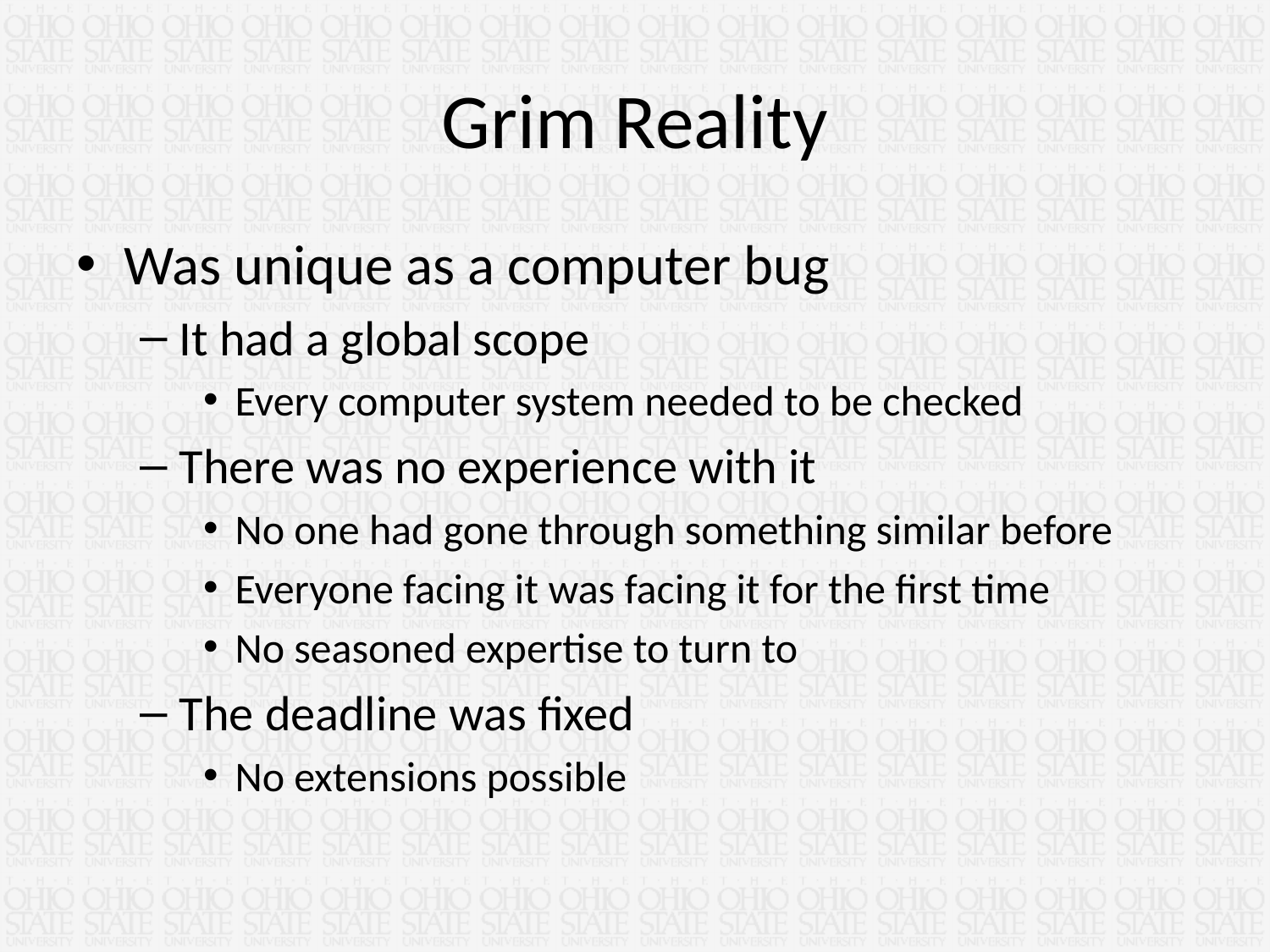

# Grim Reality
Was unique as a computer bug
It had a global scope
Every computer system needed to be checked
There was no experience with it
No one had gone through something similar before
Everyone facing it was facing it for the first time
No seasoned expertise to turn to
The deadline was fixed
No extensions possible